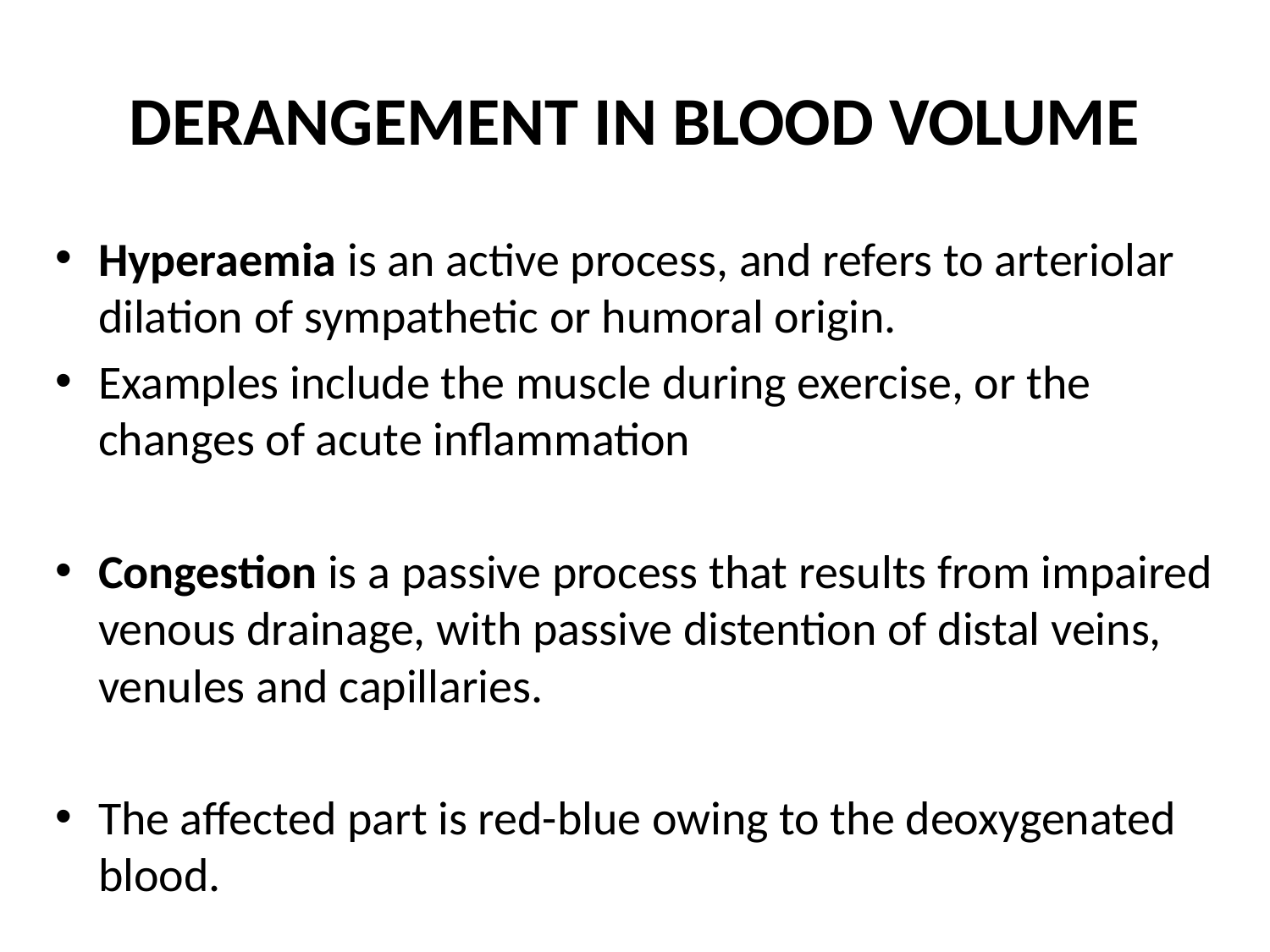

# DERANGEMENT IN BLOOD VOLUME
Hyperaemia is an active process, and refers to arteriolar dilation of sympathetic or humoral origin.
Examples include the muscle during exercise, or the changes of acute inflammation

Congestion is a passive process that results from impaired venous drainage, with passive distention of distal veins, venules and capillaries.

The affected part is red-blue owing to the deoxygenated blood.